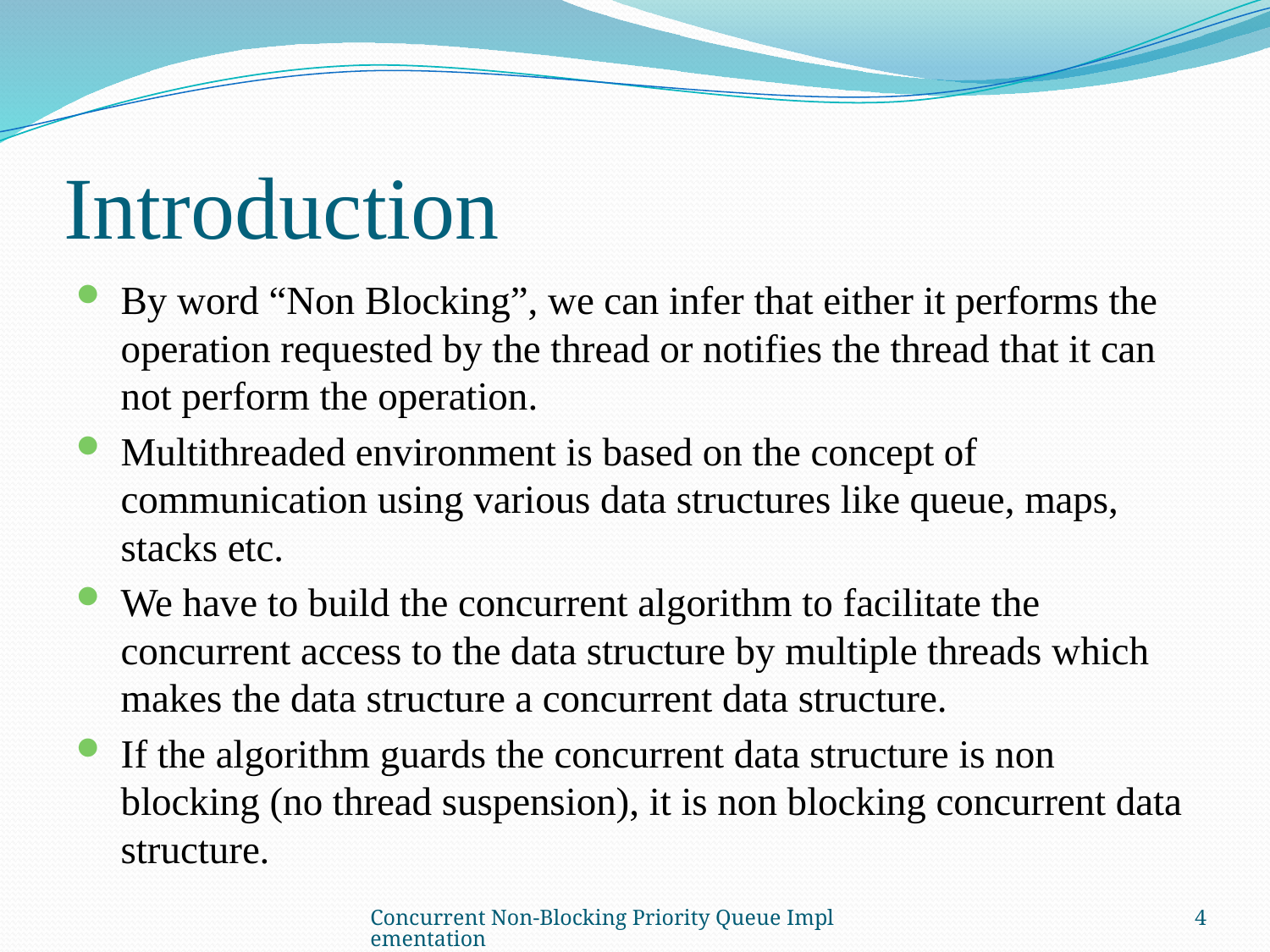

# Introduction
By word “Non Blocking”, we can infer that either it performs the operation requested by the thread or notifies the thread that it can not perform the operation.
Multithreaded environment is based on the concept of communication using various data structures like queue, maps, stacks etc.
We have to build the concurrent algorithm to facilitate the concurrent access to the data structure by multiple threads which makes the data structure a concurrent data structure.
If the algorithm guards the concurrent data structure is non blocking (no thread suspension), it is non blocking concurrent data structure.

Concurrent Non-Blocking Priority Queue Implementation
4